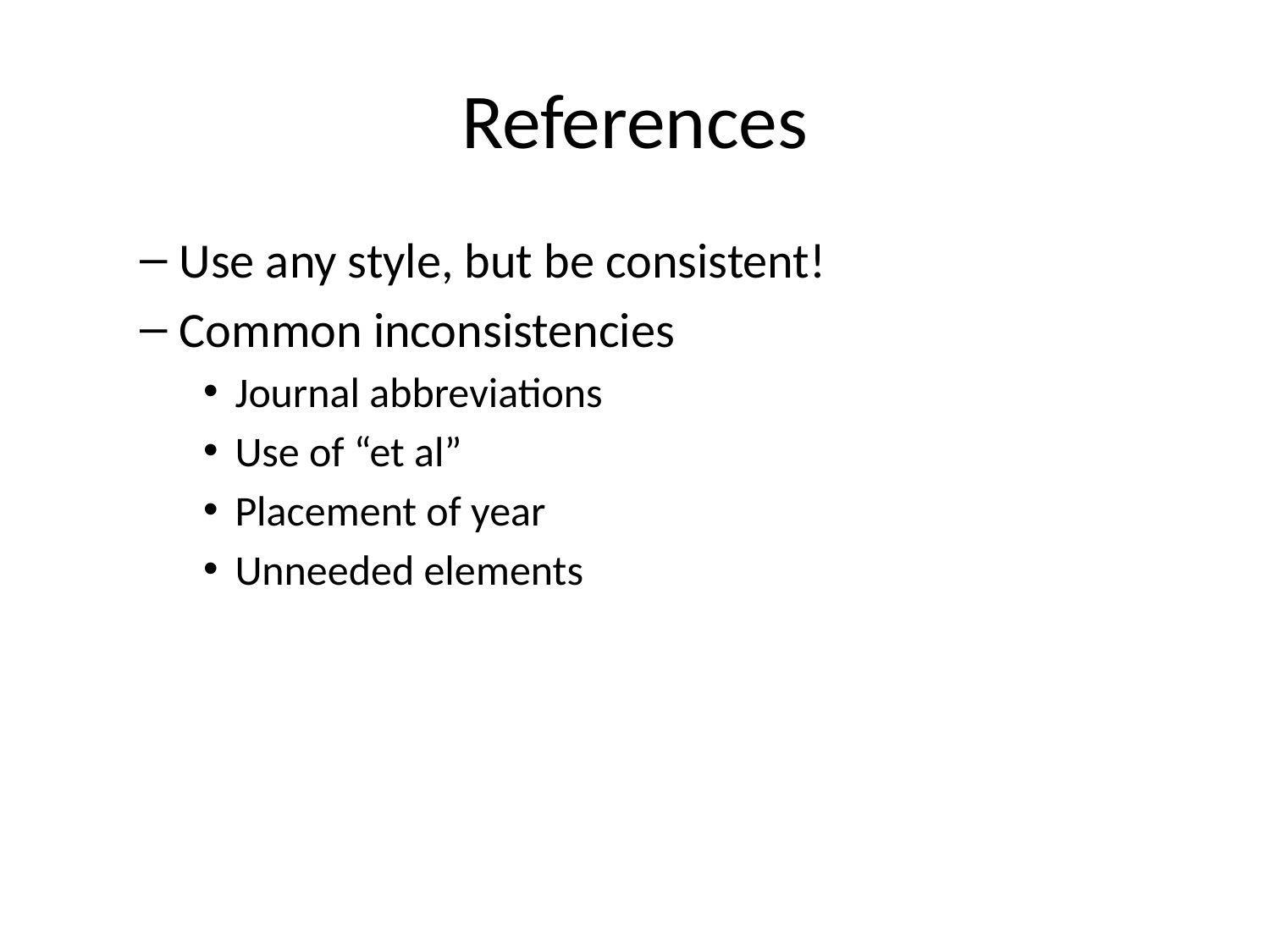

# References
Use any style, but be consistent!
Common inconsistencies
Journal abbreviations
Use of “et al”
Placement of year
Unneeded elements